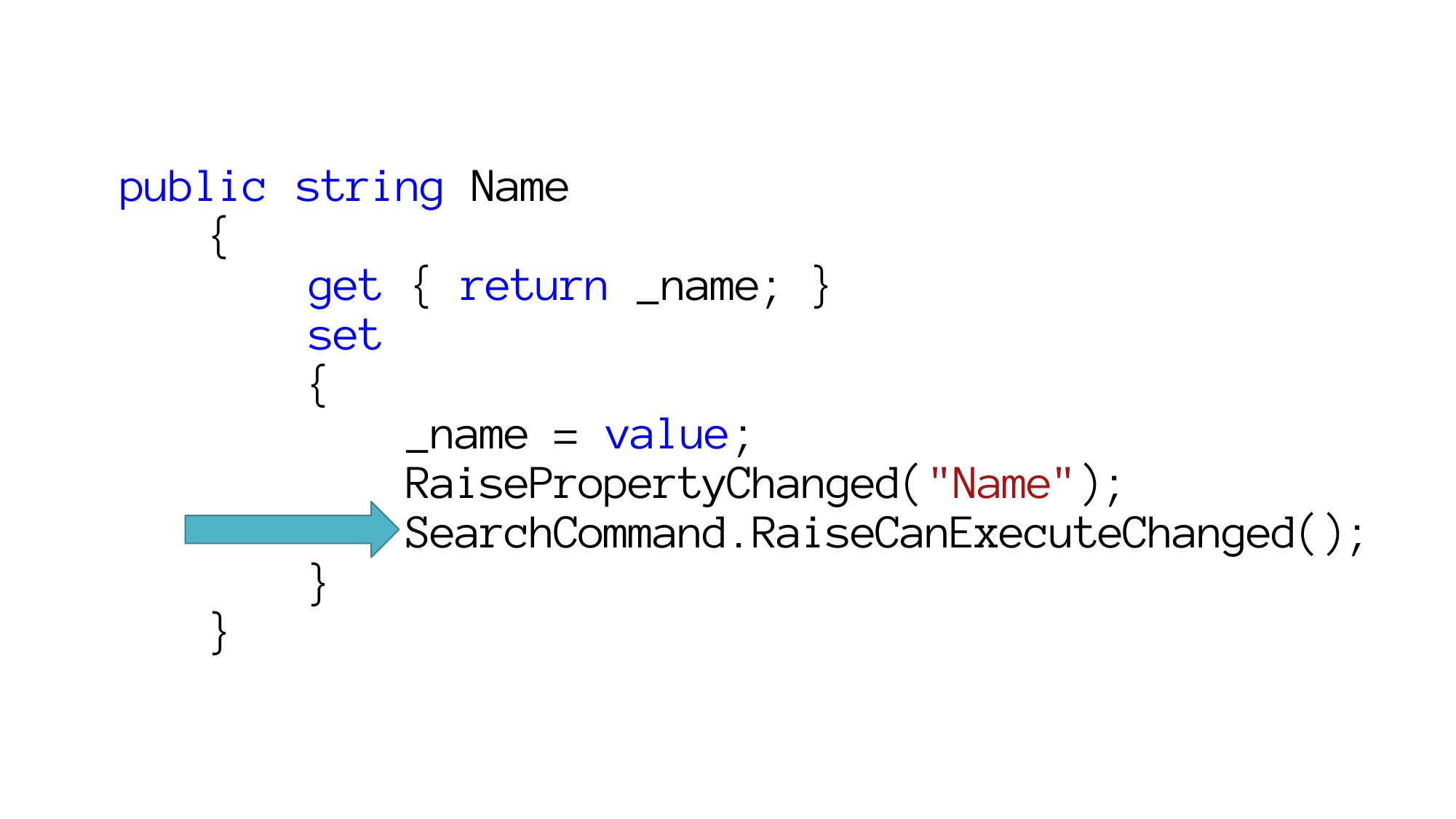

# public string Name { get { return _name; } set { _name = value; RaisePropertyChanged("Name"); SearchCommand.RaiseCanExecuteChanged(); } }